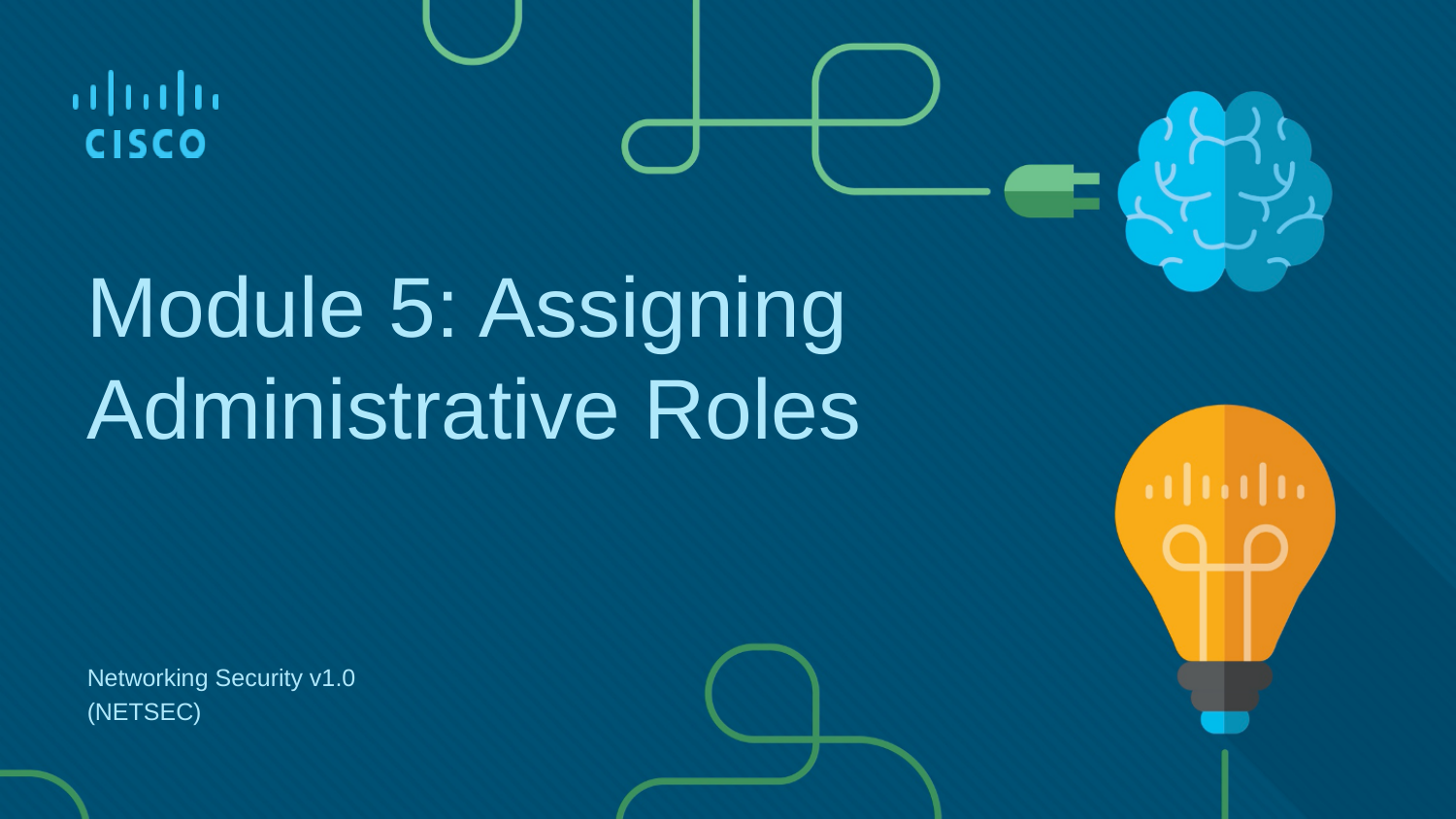

Module 5: Assigning Administrative Roles
Networking Security v1.0
(NETSEC)